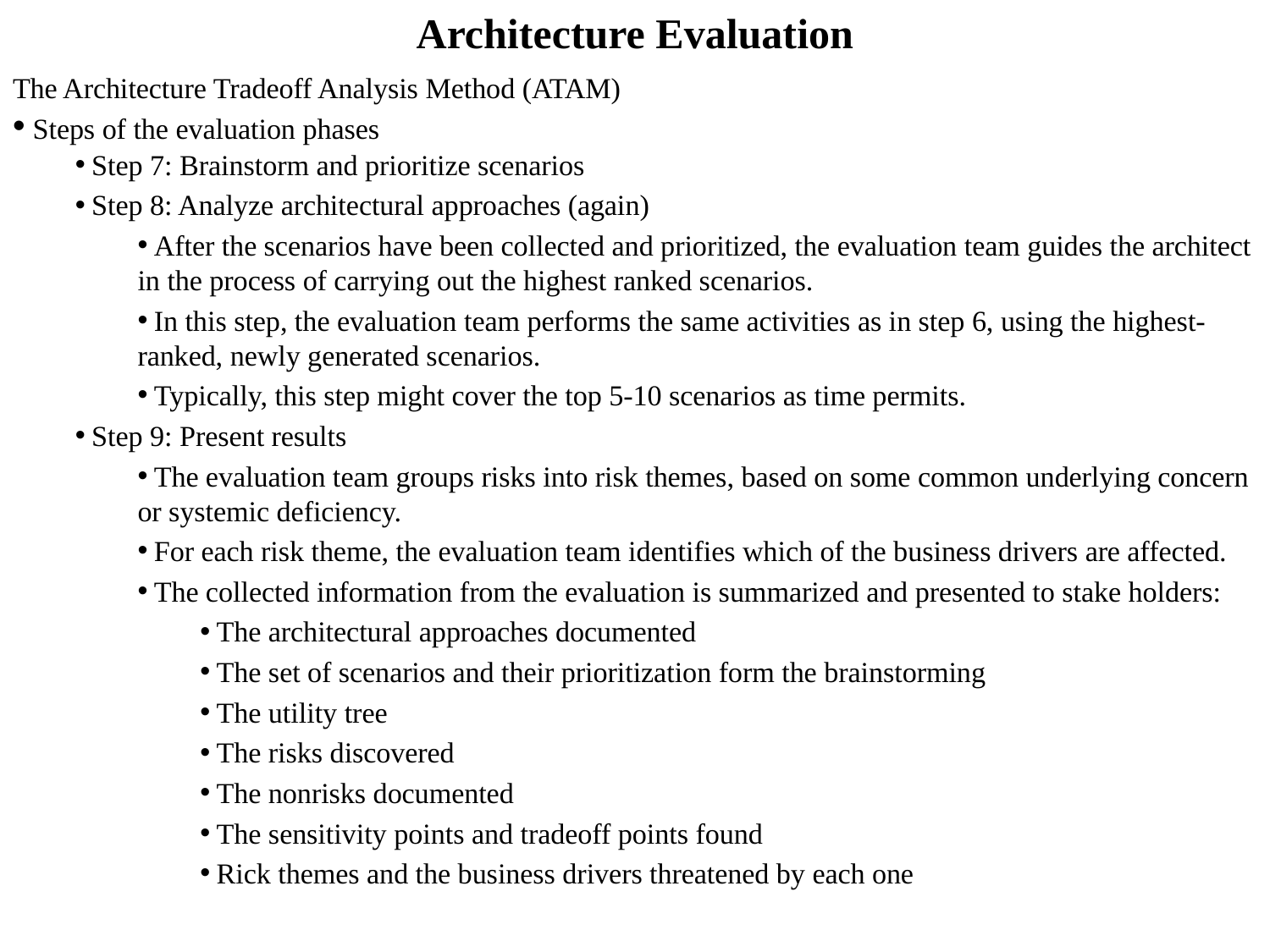

# Architecture Evaluation
The Architecture Tradeoff Analysis Method (ATAM)
 Steps of the evaluation phases
 Step 7: Brainstorm and prioritize scenarios
 Step 8: Analyze architectural approaches (again)
 After the scenarios have been collected and prioritized, the evaluation team guides the architect in the process of carrying out the highest ranked scenarios.
 In this step, the evaluation team performs the same activities as in step 6, using the highest-ranked, newly generated scenarios.
 Typically, this step might cover the top 5-10 scenarios as time permits.
 Step 9: Present results
 The evaluation team groups risks into risk themes, based on some common underlying concern or systemic deficiency.
 For each risk theme, the evaluation team identifies which of the business drivers are affected.
 The collected information from the evaluation is summarized and presented to stake holders:
 The architectural approaches documented
 The set of scenarios and their prioritization form the brainstorming
 The utility tree
 The risks discovered
 The nonrisks documented
 The sensitivity points and tradeoff points found
 Rick themes and the business drivers threatened by each one